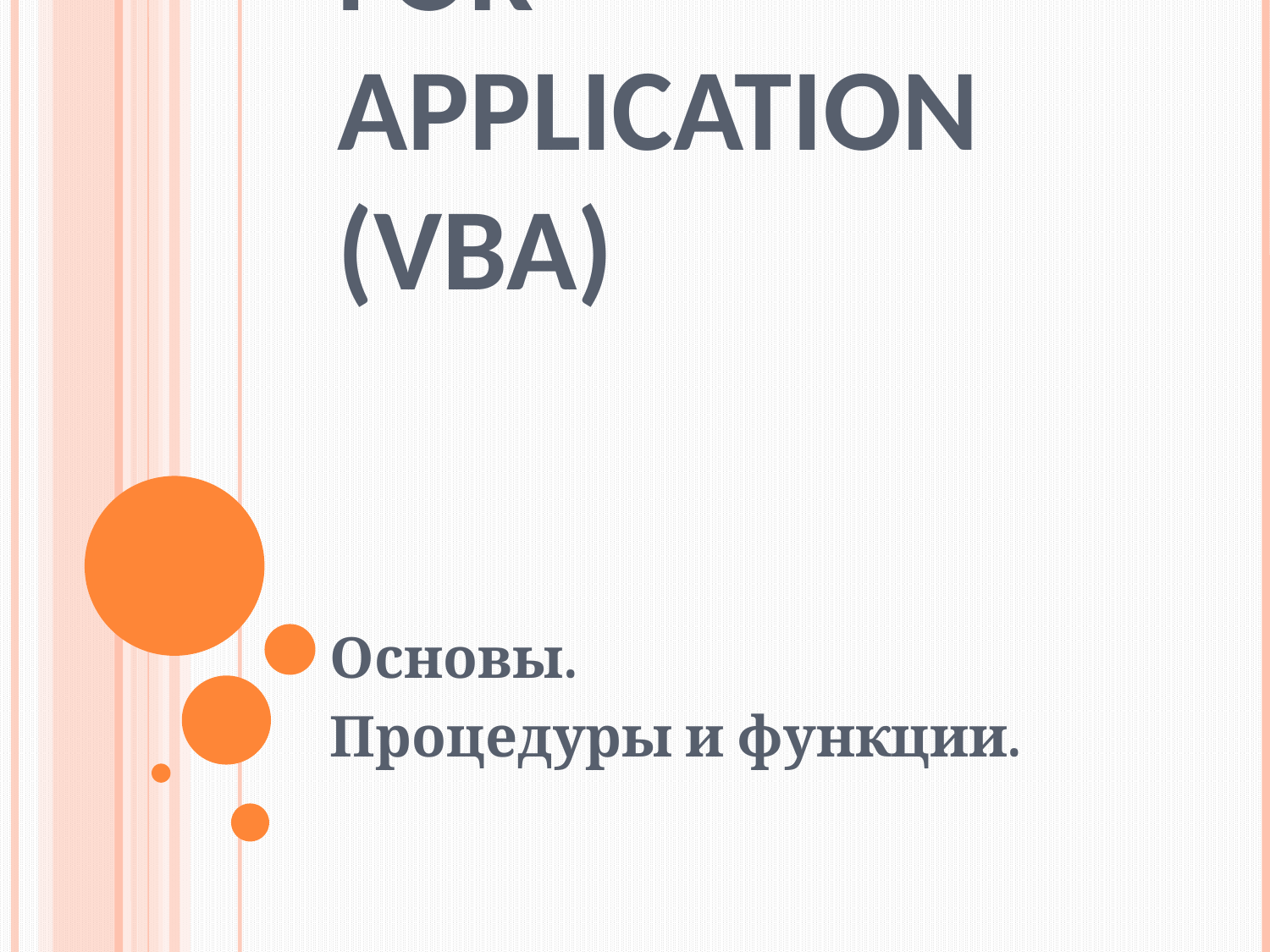

# Visual Basic for Application (VBA)
Основы.
Процедуры и функции.